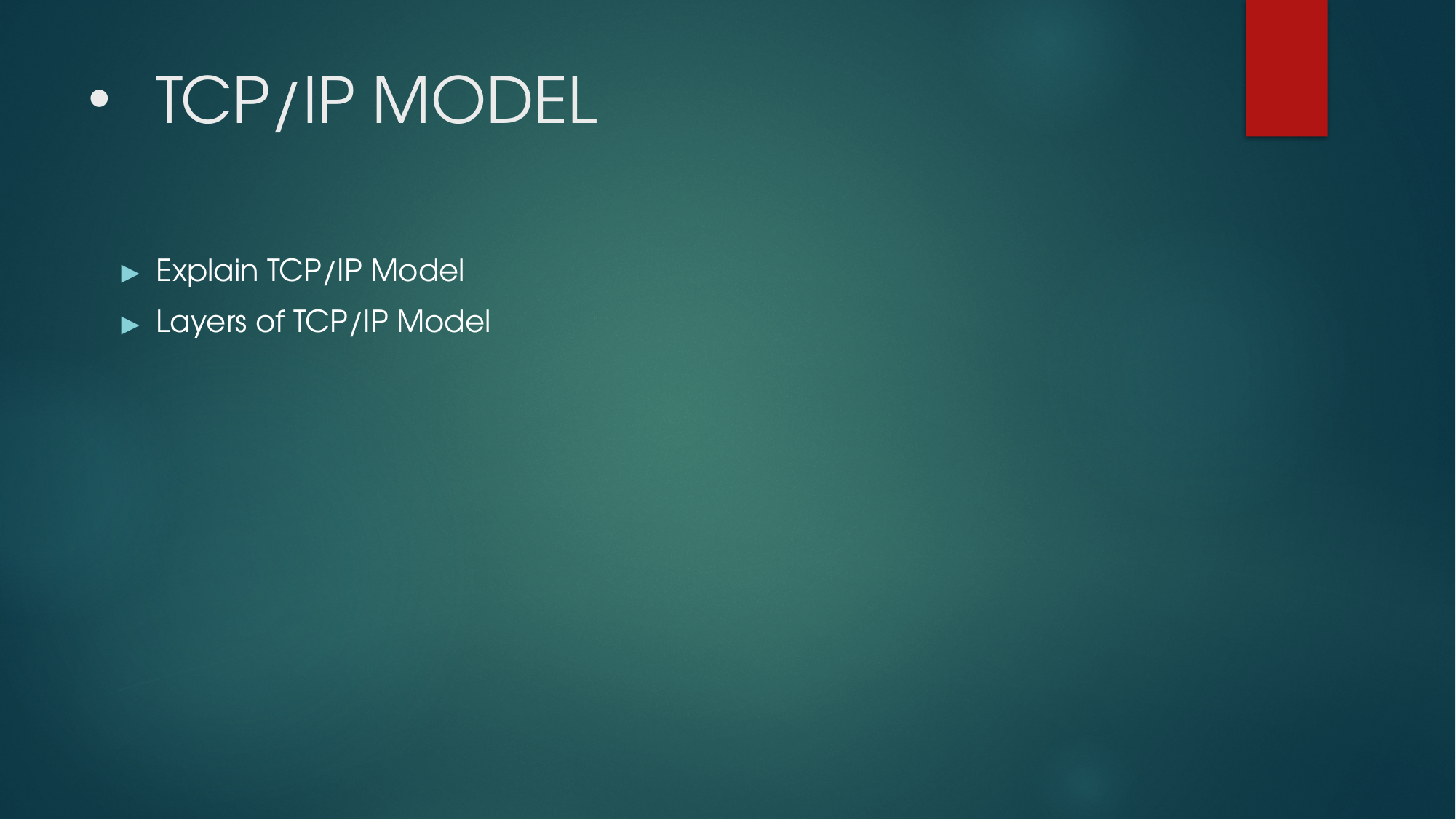

# TCP/IP MODEL
Explain TCP/IP Model
Layers of TCP/IP Model